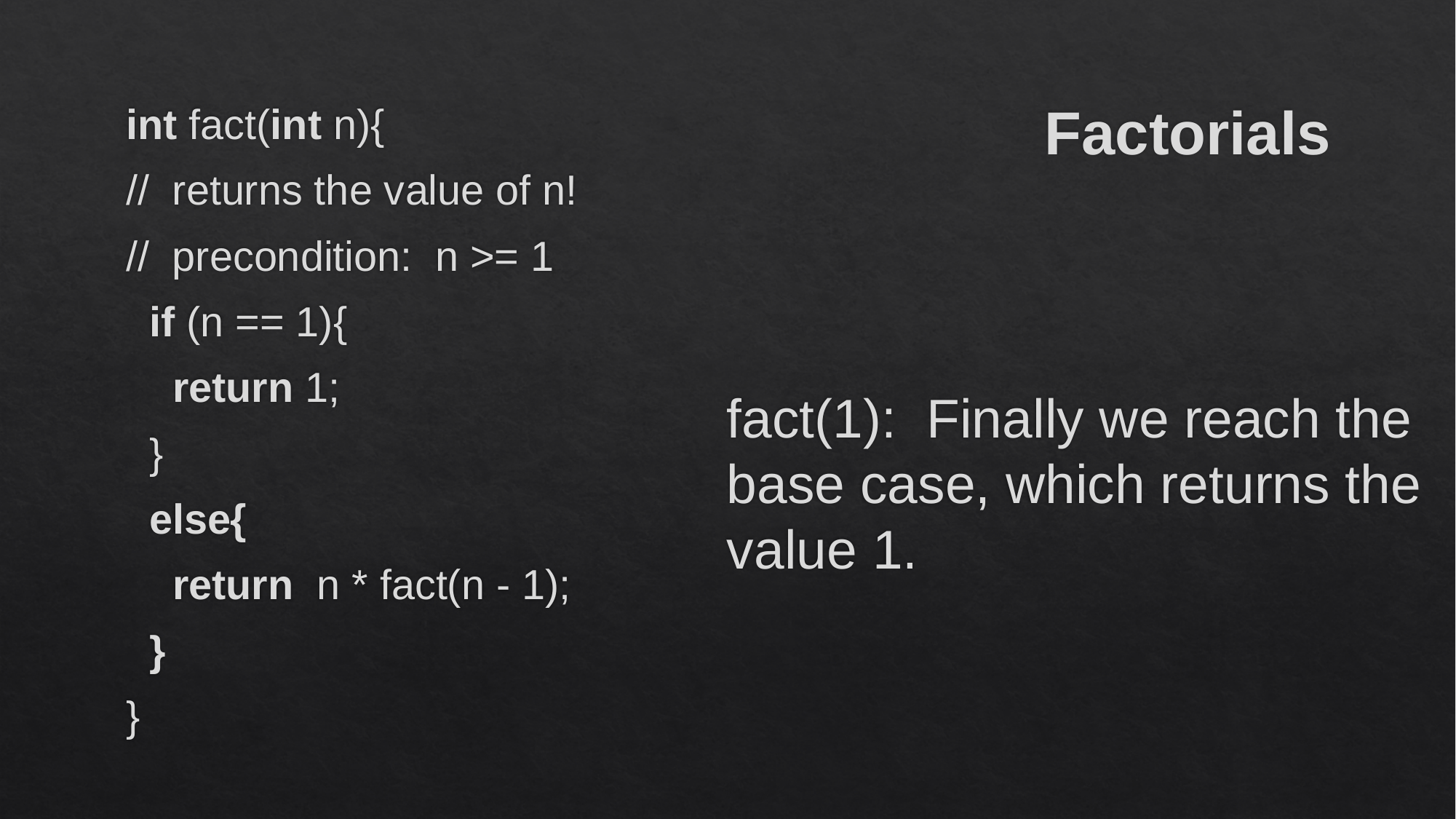

# Factorials
int fact(int n){
//  returns the value of n!
//  precondition:  n >= 1
  if (n == 1){
    return 1;
  }
  else{
    return  n * fact(n - 1);
  }
}
fact(1):  Finally we reach the base case, which returns the value 1.